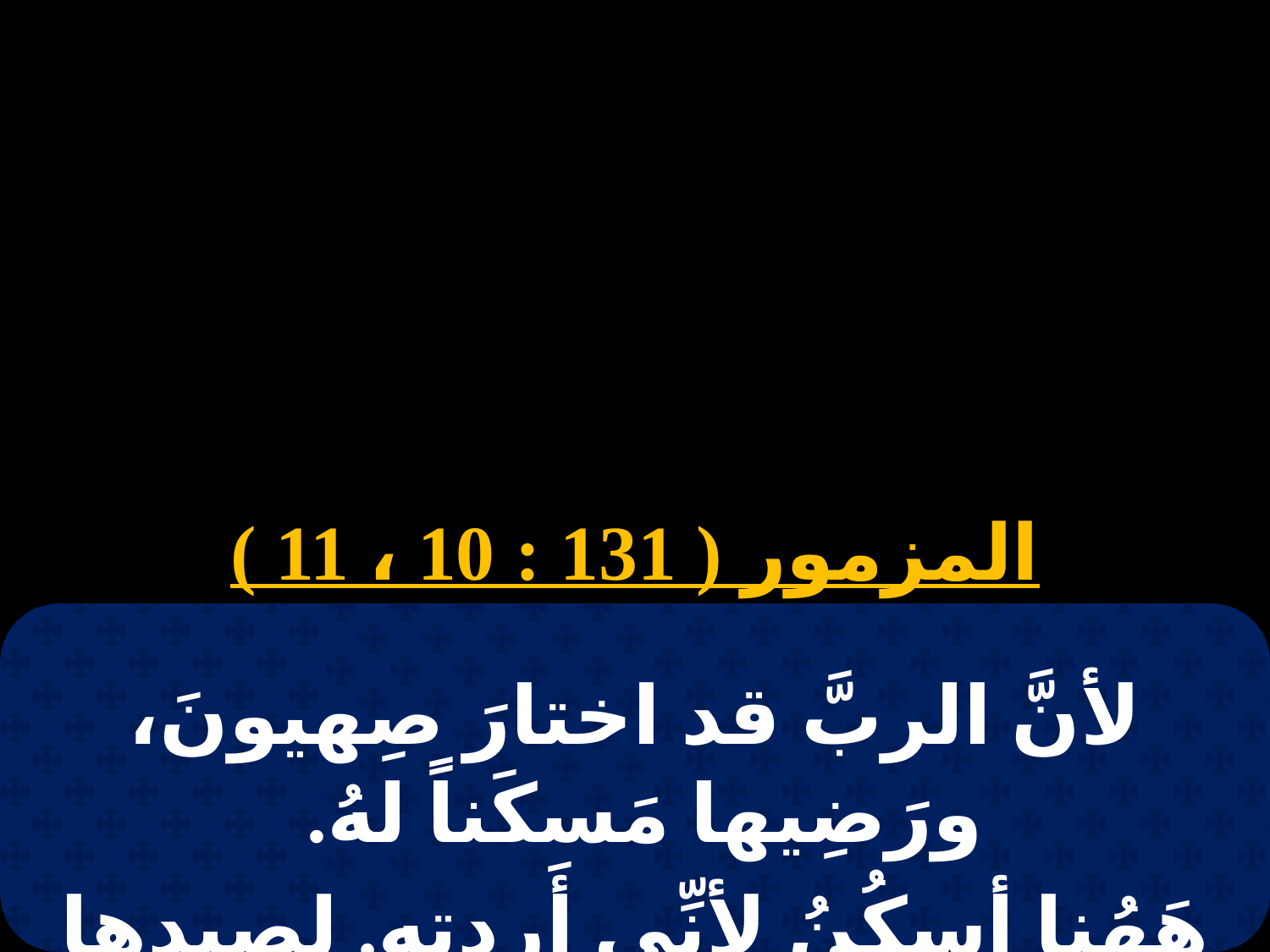

# كيهك الأحد الثالث
المزمور ( 131 : 10 ، 11 )
لأنَّ الربَّ قد اختارَ صِهيونَ، ورَضِيها مَسكَناً لهُ.
هَهُنا أسكُنُ لأنِّي أَردته. لصيدِها أُبارِكُ بَرَكةً.